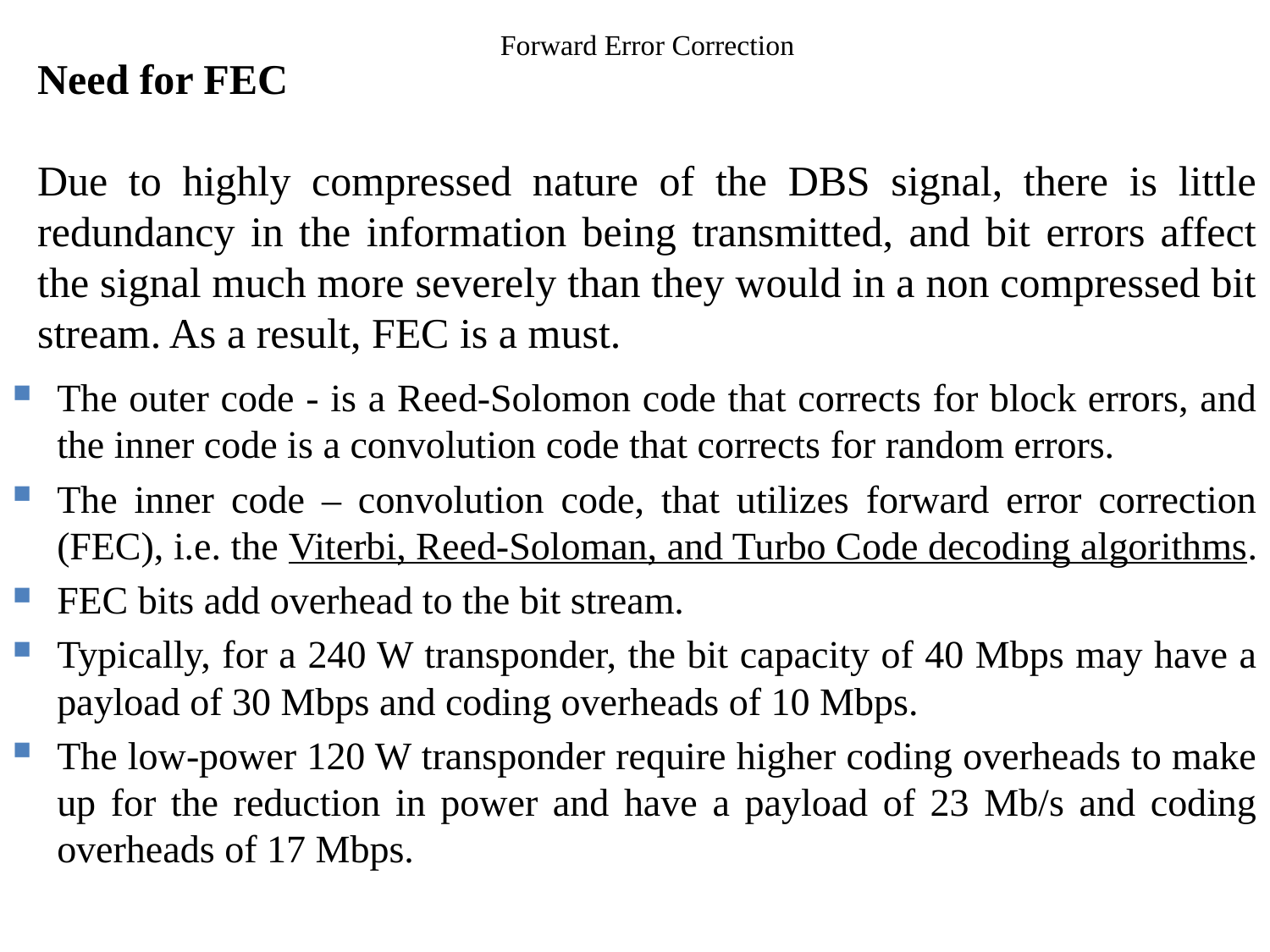

# Forward Error Correction
Need for FEC

Due to highly compressed nature of the DBS signal, there is little redundancy in the information being transmitted, and bit errors affect the signal much more severely than they would in a non compressed bit stream. As a result, FEC is a must.
The outer code - is a Reed-Solomon code that corrects for block errors, and the inner code is a convolution code that corrects for random errors.
The inner code – convolution code, that utilizes forward error correction (FEC), i.e. the Viterbi, Reed-Soloman, and Turbo Code decoding algorithms.
FEC bits add overhead to the bit stream.
Typically, for a 240 W transponder, the bit capacity of 40 Mbps may have a payload of 30 Mbps and coding overheads of 10 Mbps.
The low-power 120 W transponder require higher coding overheads to make up for the reduction in power and have a payload of 23 Mb/s and coding overheads of 17 Mbps.